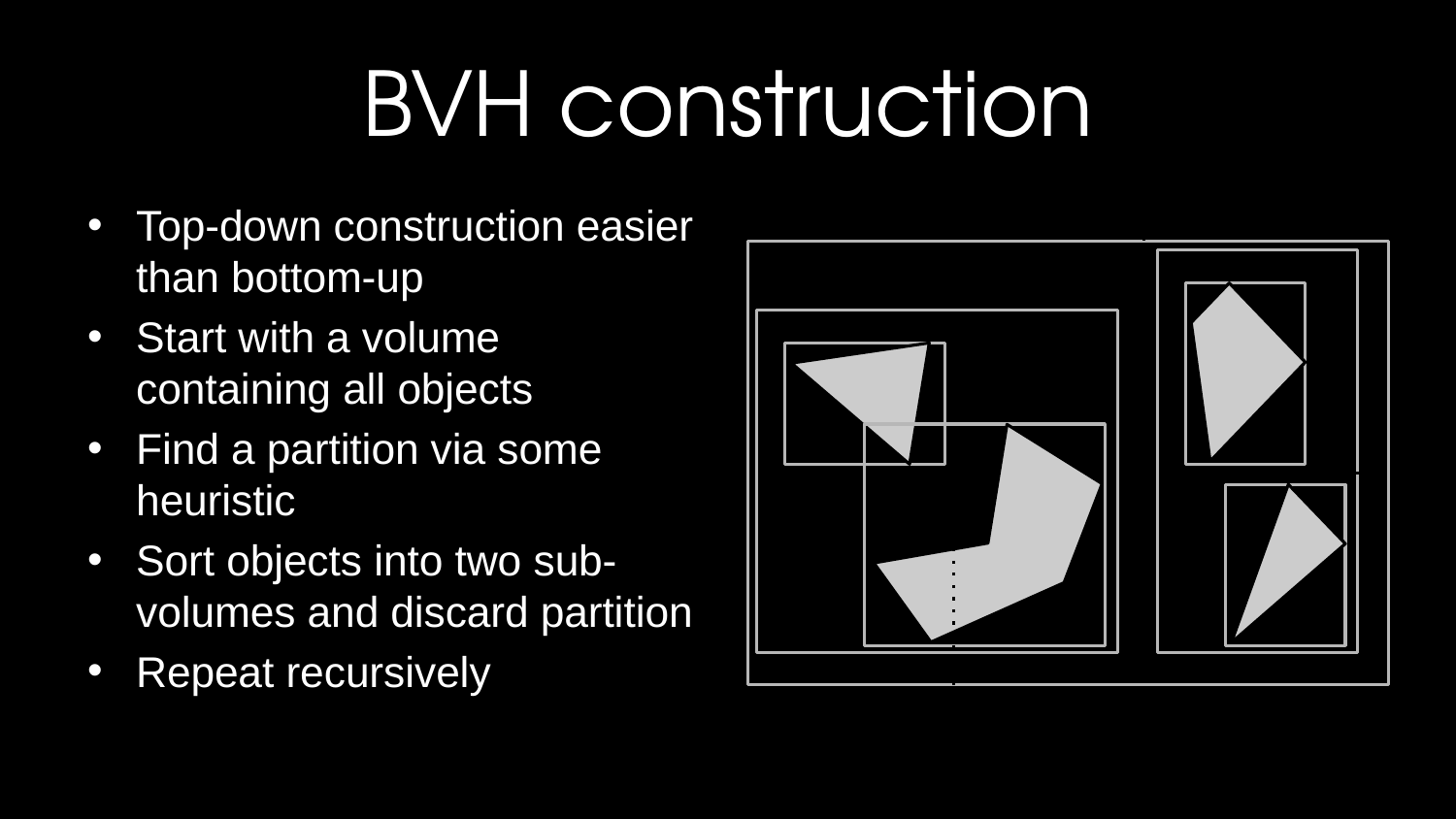

# BVH construction
Top-down construction easier than bottom-up
Start with a volume containing all objects
Find a partition via some heuristic
Sort objects into two sub-volumes and discard partition
Repeat recursively